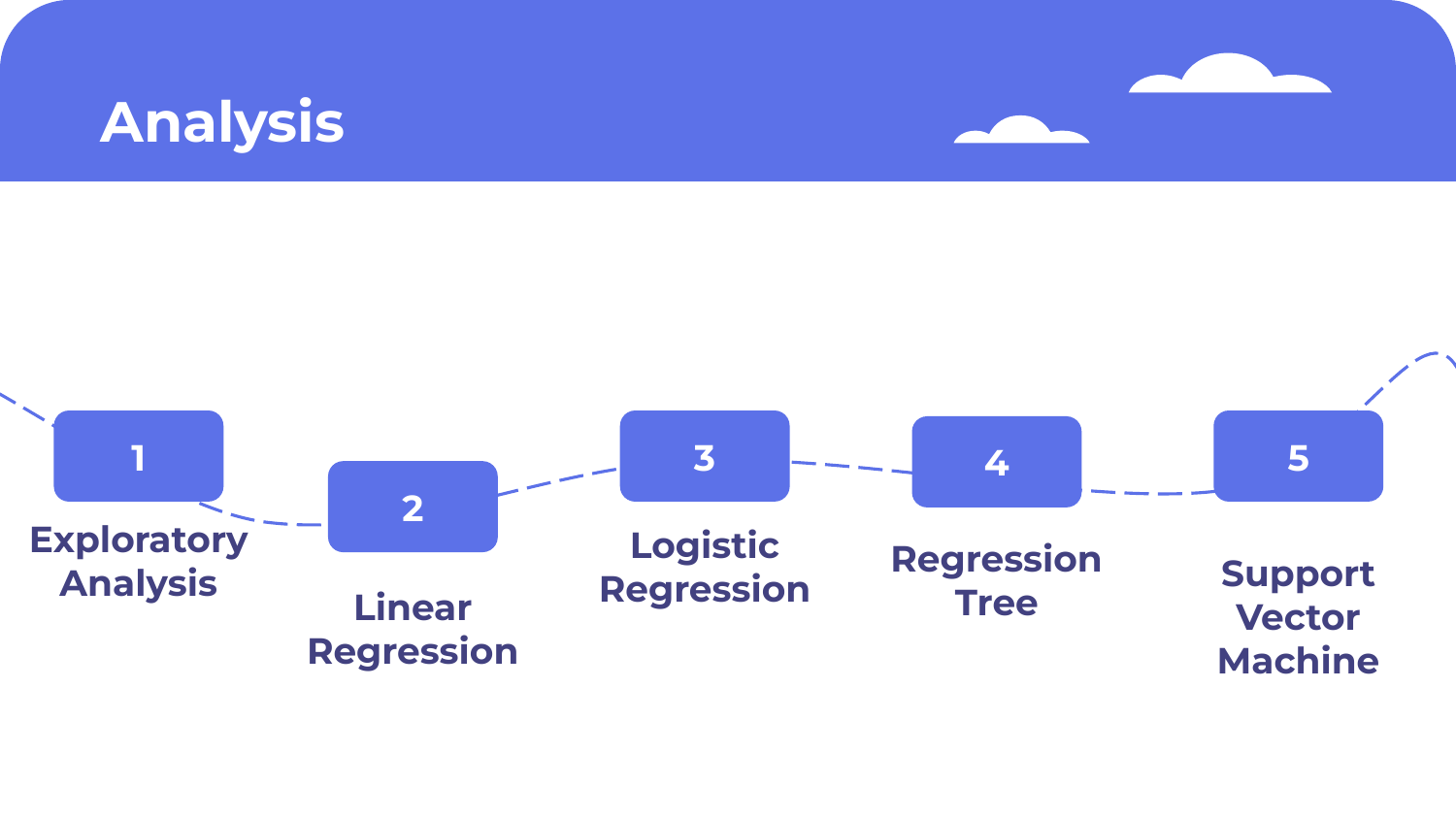

# Analysis

1
3
5
4
2
Exploratory Analysis
Logistic Regression
Regression Tree
Support Vector Machine
Linear Regression